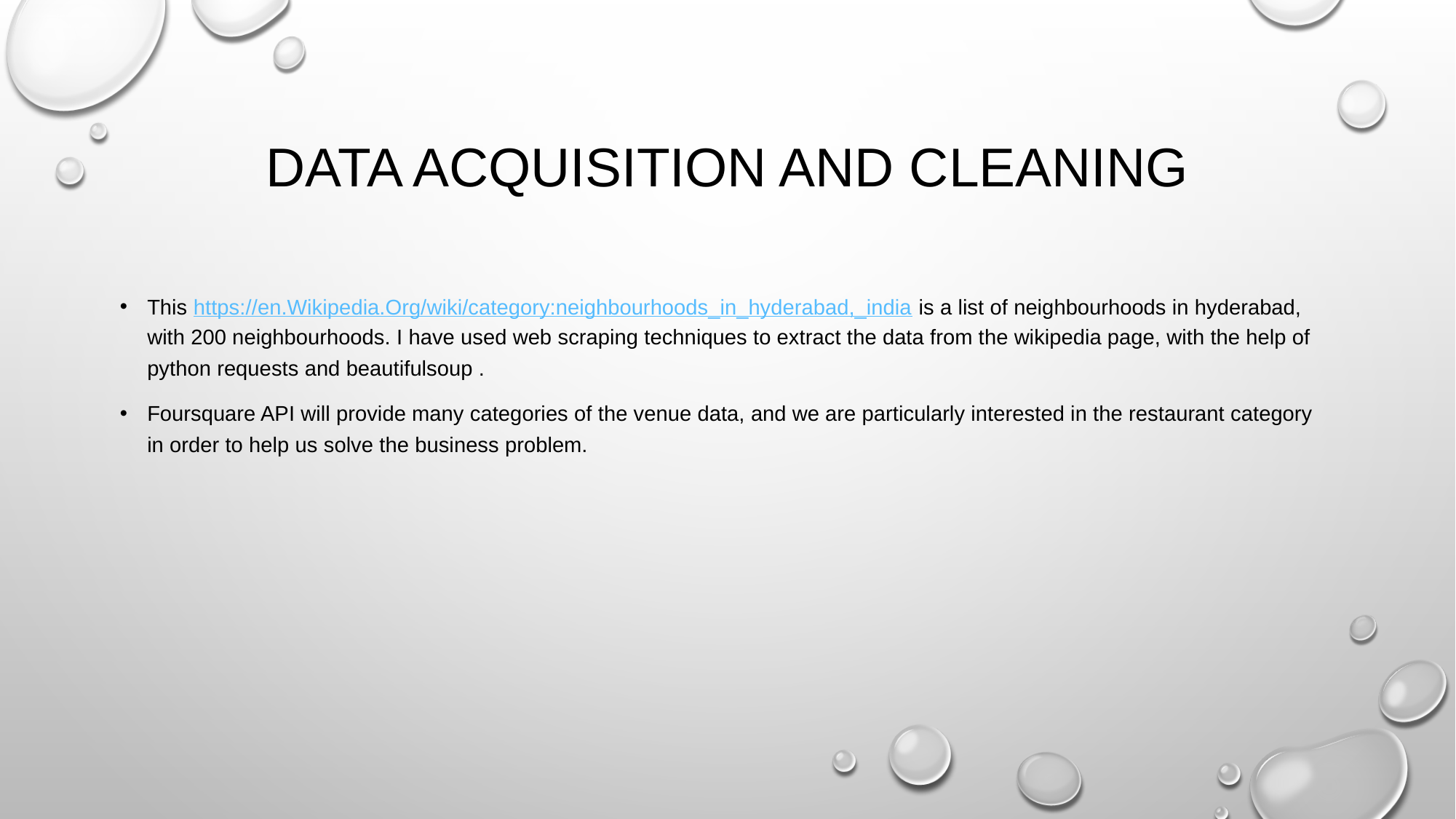

# Data acquisition and cleaning
This https://en.Wikipedia.Org/wiki/category:neighbourhoods_in_hyderabad,_india is a list of neighbourhoods in hyderabad, with 200 neighbourhoods. I have used web scraping techniques to extract the data from the wikipedia page, with the help of python requests and beautifulsoup .
Foursquare API will provide many categories of the venue data, and we are particularly interested in the restaurant category in order to help us solve the business problem.